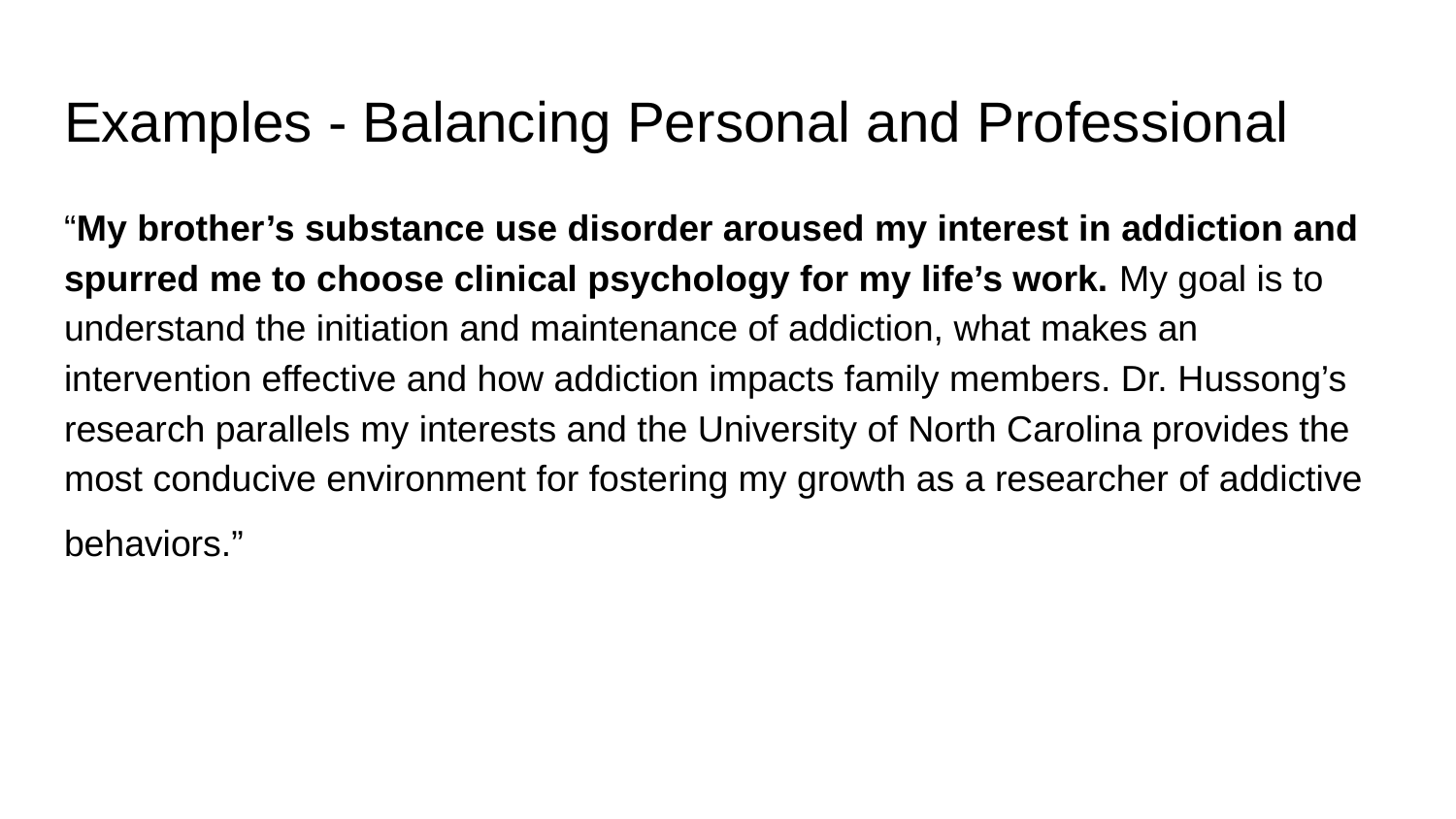

# Examples - Balancing Personal and Professional
“My brother’s substance use disorder aroused my interest in addiction and spurred me to choose clinical psychology for my life’s work. My goal is to understand the initiation and maintenance of addiction, what makes an intervention effective and how addiction impacts family members. Dr. Hussong’s research parallels my interests and the University of North Carolina provides the most conducive environment for fostering my growth as a researcher of addictive behaviors.”